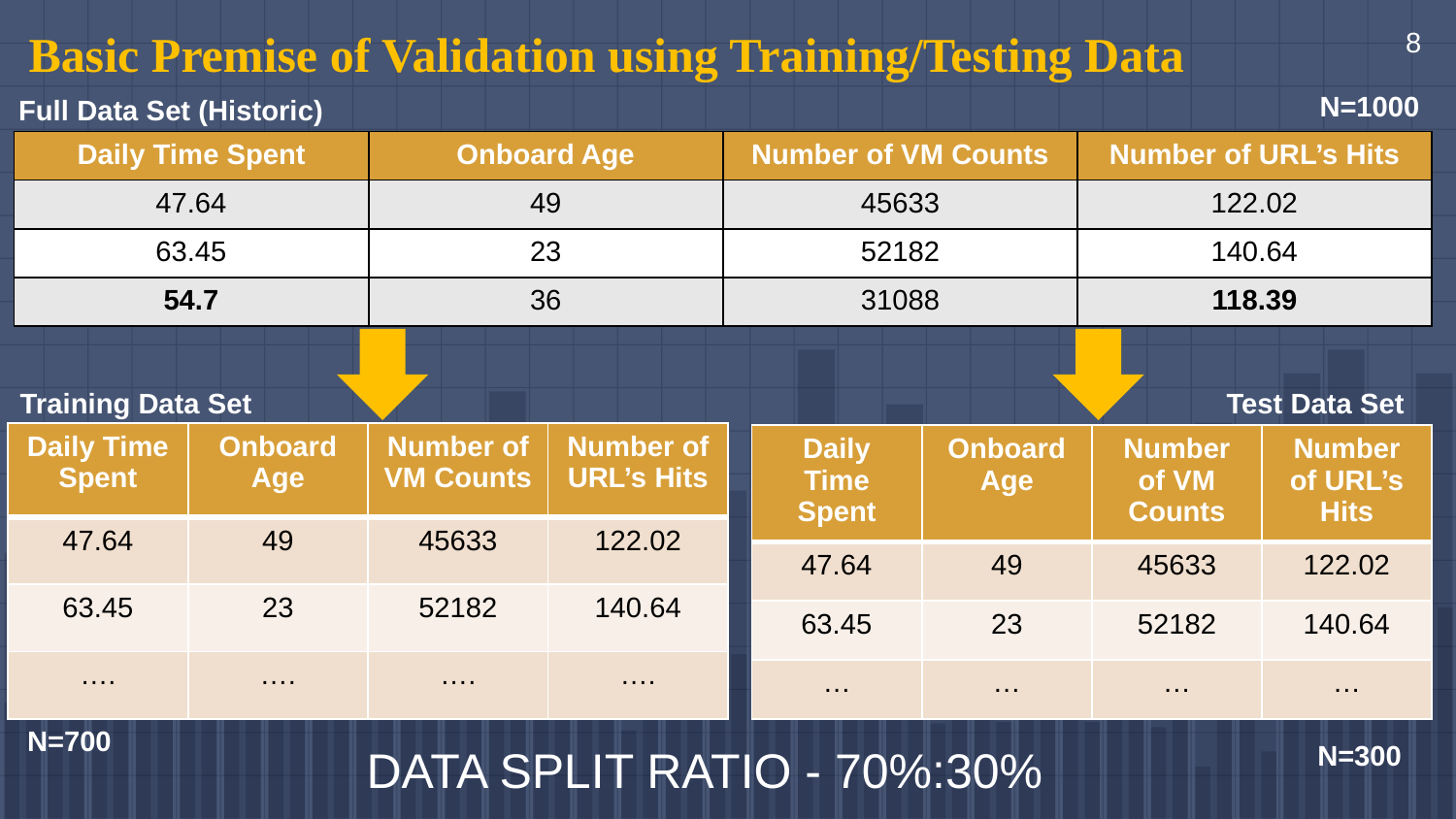

# Basic Premise of Validation using Training/Testing Data
8
N=1000
Full Data Set (Historic)
| Daily Time Spent | Onboard Age | Number of VM Counts | Number of URL’s Hits |
| --- | --- | --- | --- |
| 47.64 | 49 | 45633 | 122.02 |
| 63.45 | 23 | 52182 | 140.64 |
| 54.7 | 36 | 31088 | 118.39 |

Training Data Set
Test Data Set
| Daily Time Spent | Onboard Age | Number of VM Counts | Number of URL’s Hits |
| --- | --- | --- | --- |
| 47.64 | 49 | 45633 | 122.02 |
| 63.45 | 23 | 52182 | 140.64 |
| …. | …. | …. | …. |
| Daily Time Spent | Onboard Age | Number of VM Counts | Number of URL’s Hits |
| --- | --- | --- | --- |
| 47.64 | 49 | 45633 | 122.02 |
| 63.45 | 23 | 52182 | 140.64 |
| … | … | … | … |
N=700
N=300
DATA SPLIT RATIO - 70%:30%